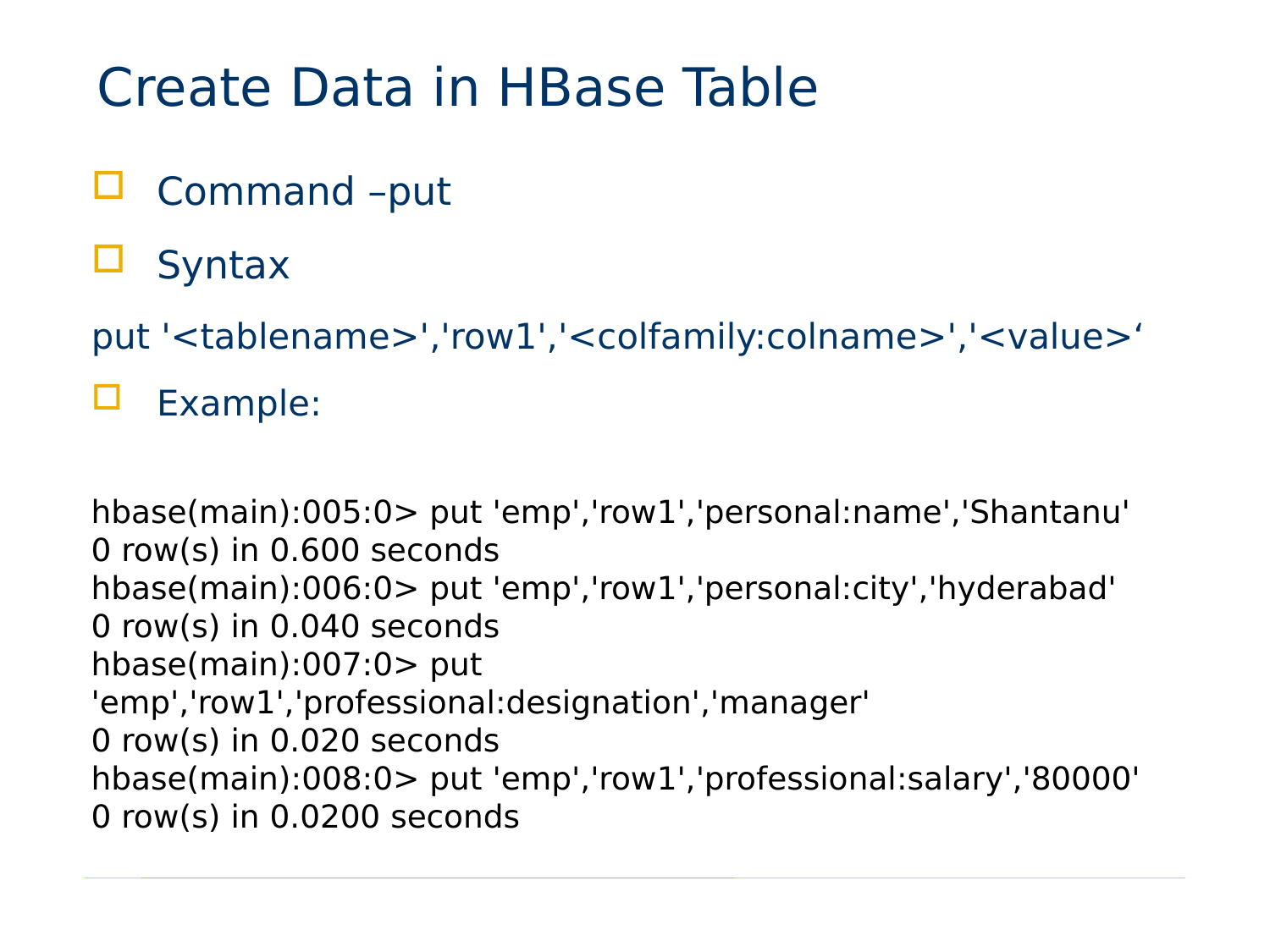

# Create Data in HBase Table
Command –put
Syntax
put '<tablename>','row1','<colfamily:colname>','<value>‘
Example:
hbase(main):005:0> put 'emp','row1','personal:name','Shantanu'
0 row(s) in 0.600 seconds
hbase(main):006:0> put 'emp','row1','personal:city','hyderabad'
0 row(s) in 0.040 seconds
hbase(main):007:0> put 'emp','row1','professional:designation','manager'
0 row(s) in 0.020 seconds
hbase(main):008:0> put 'emp','row1','professional:salary','80000'
0 row(s) in 0.0200 seconds